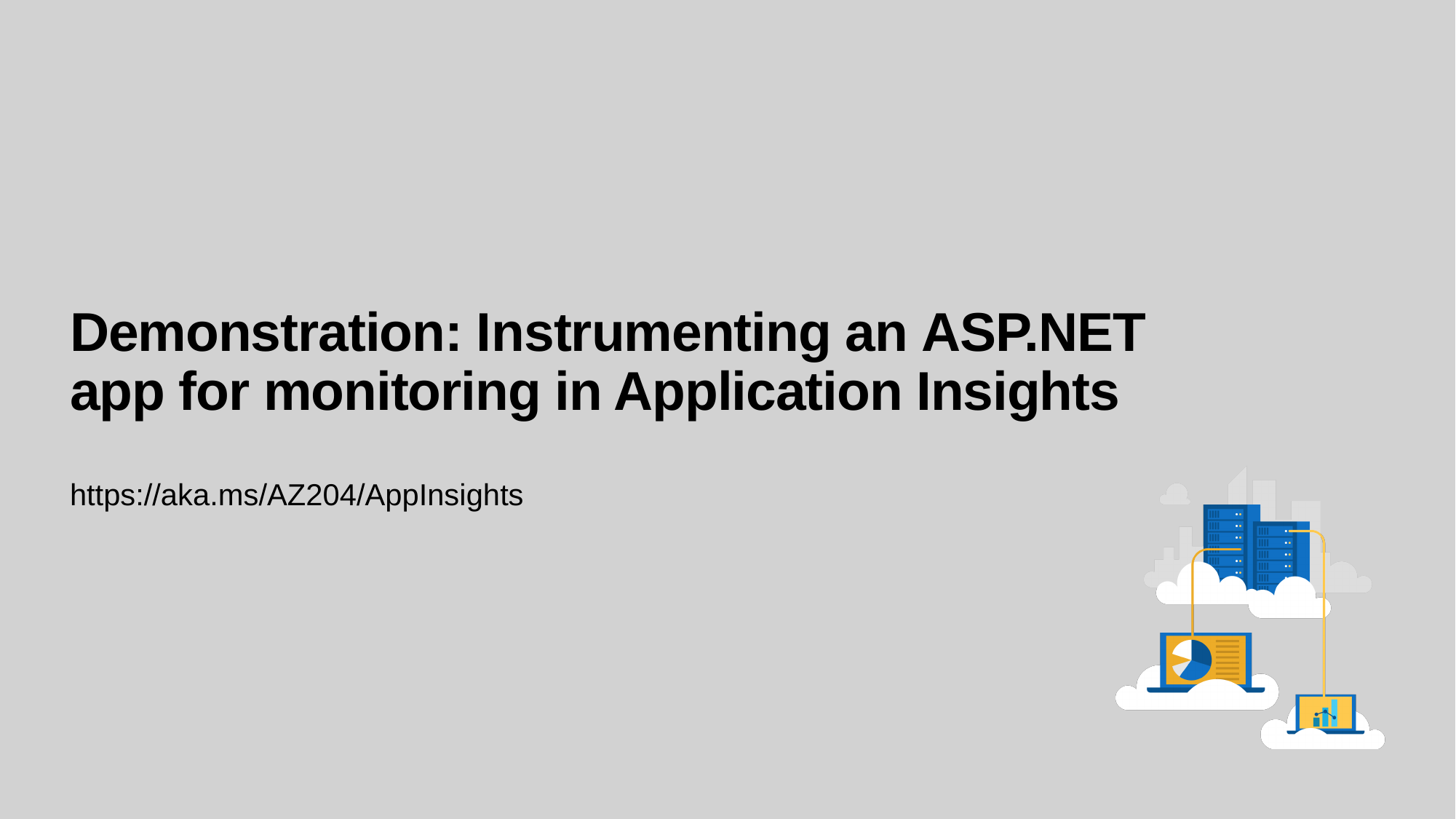

# Demonstration: Instrumenting an ASP.NET app for monitoring in Application Insights
https://aka.ms/AZ204/AppInsights